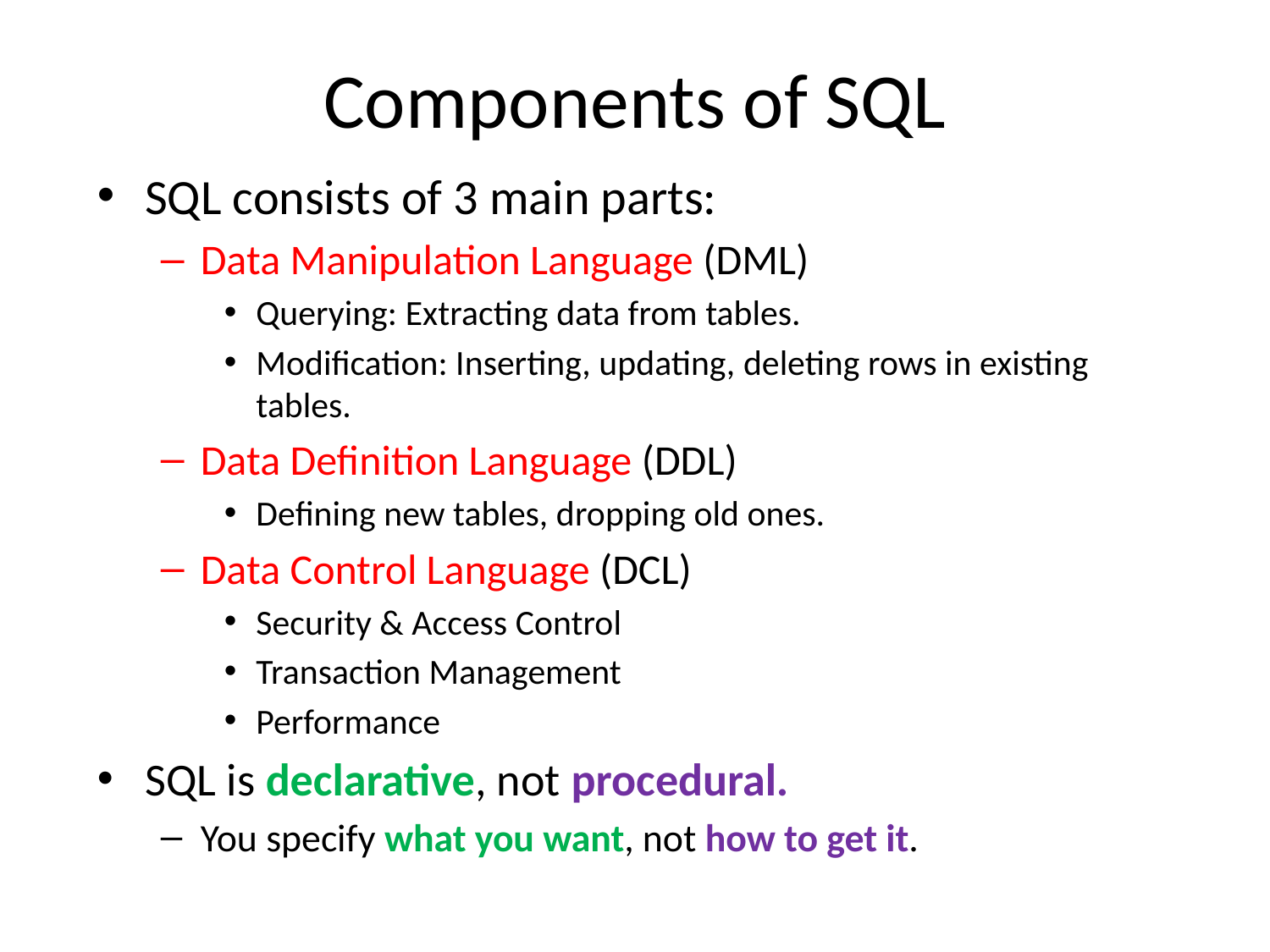

# Components of SQL
SQL consists of 3 main parts:
Data Manipulation Language (DML)
Querying: Extracting data from tables.
Modification: Inserting, updating, deleting rows in existing tables.
Data Definition Language (DDL)
Defining new tables, dropping old ones.
Data Control Language (DCL)
Security & Access Control
Transaction Management
Performance
SQL is declarative, not procedural.
You specify what you want, not how to get it.